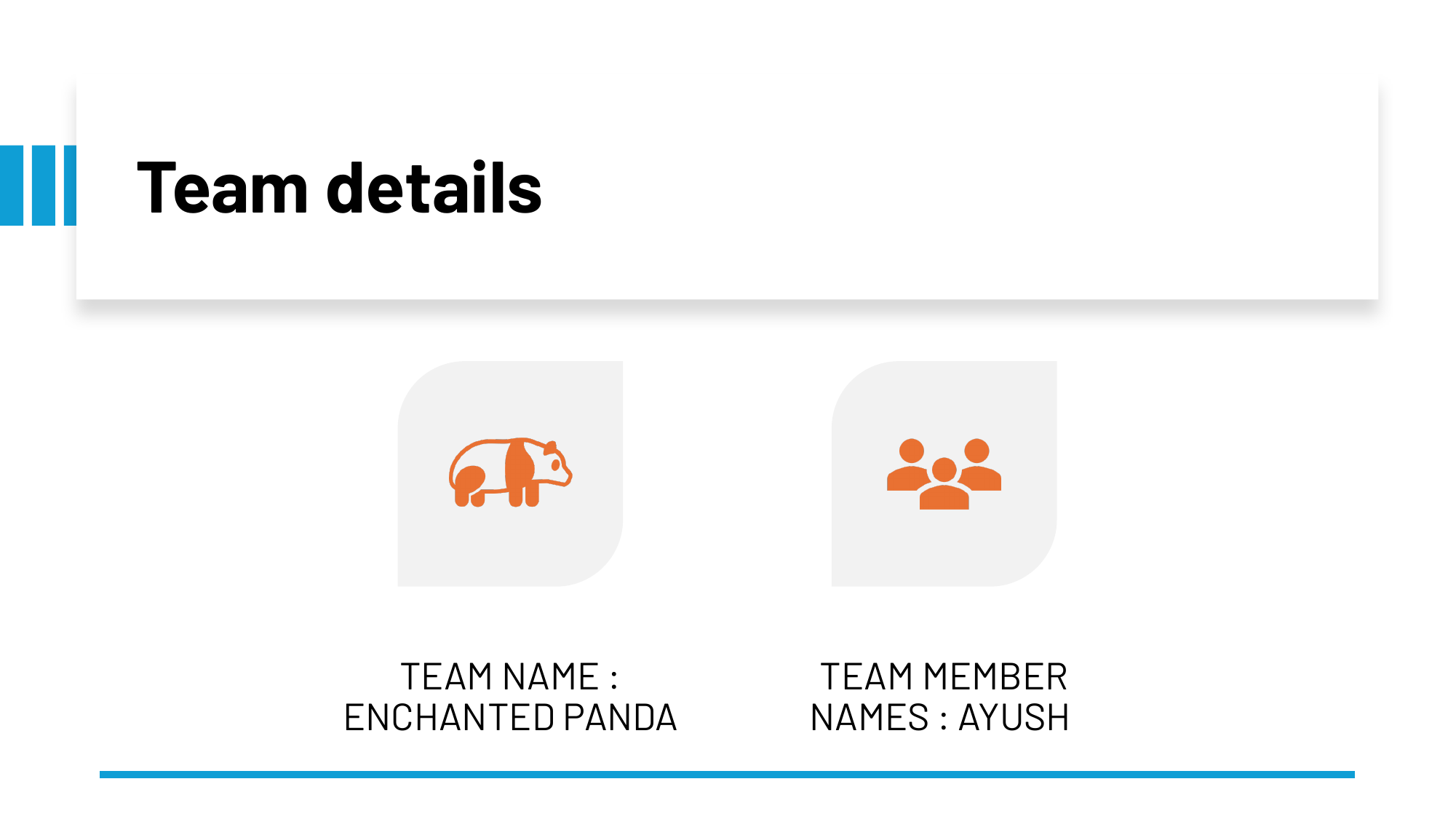

# Team details

Team name : Enchanted Panda
Team member names : Ayush